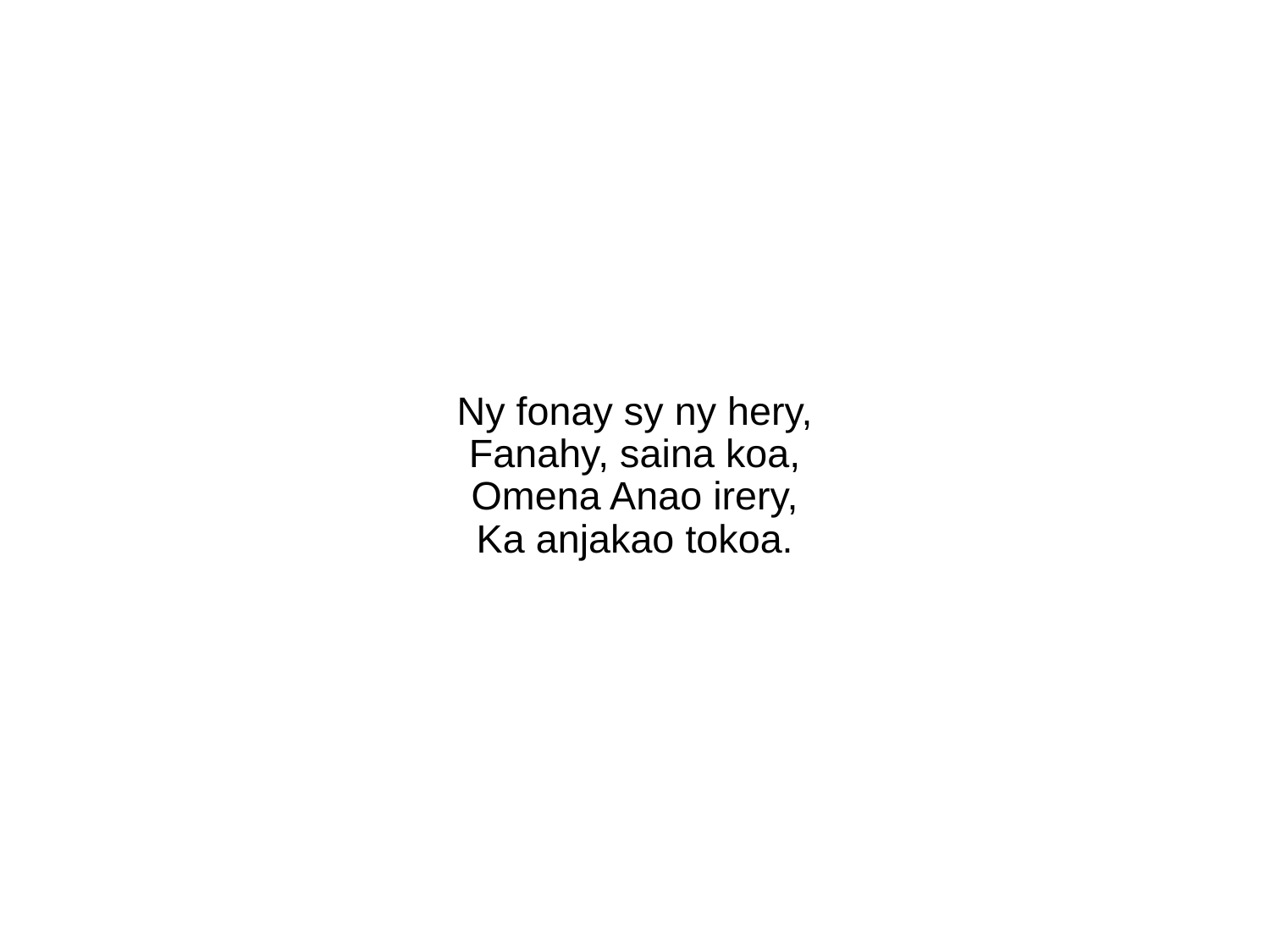

Ny fonay sy ny hery,
Fanahy, saina koa,
Omena Anao irery,
Ka anjakao tokoa.